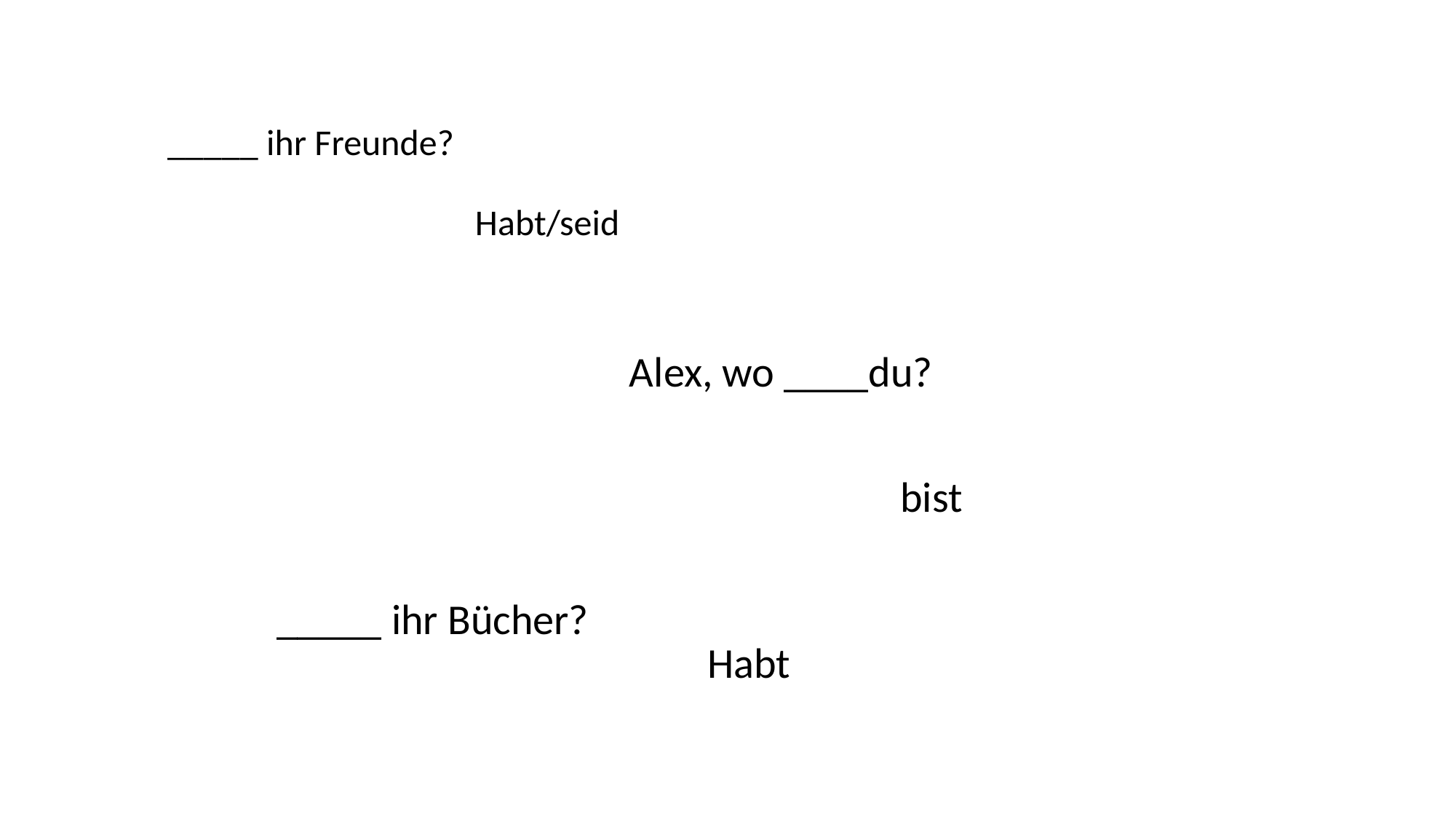

_____ ihr Freunde?
Habt/seid
Alex, wo ____du?
bist
_____ ihr Bücher?
Habt